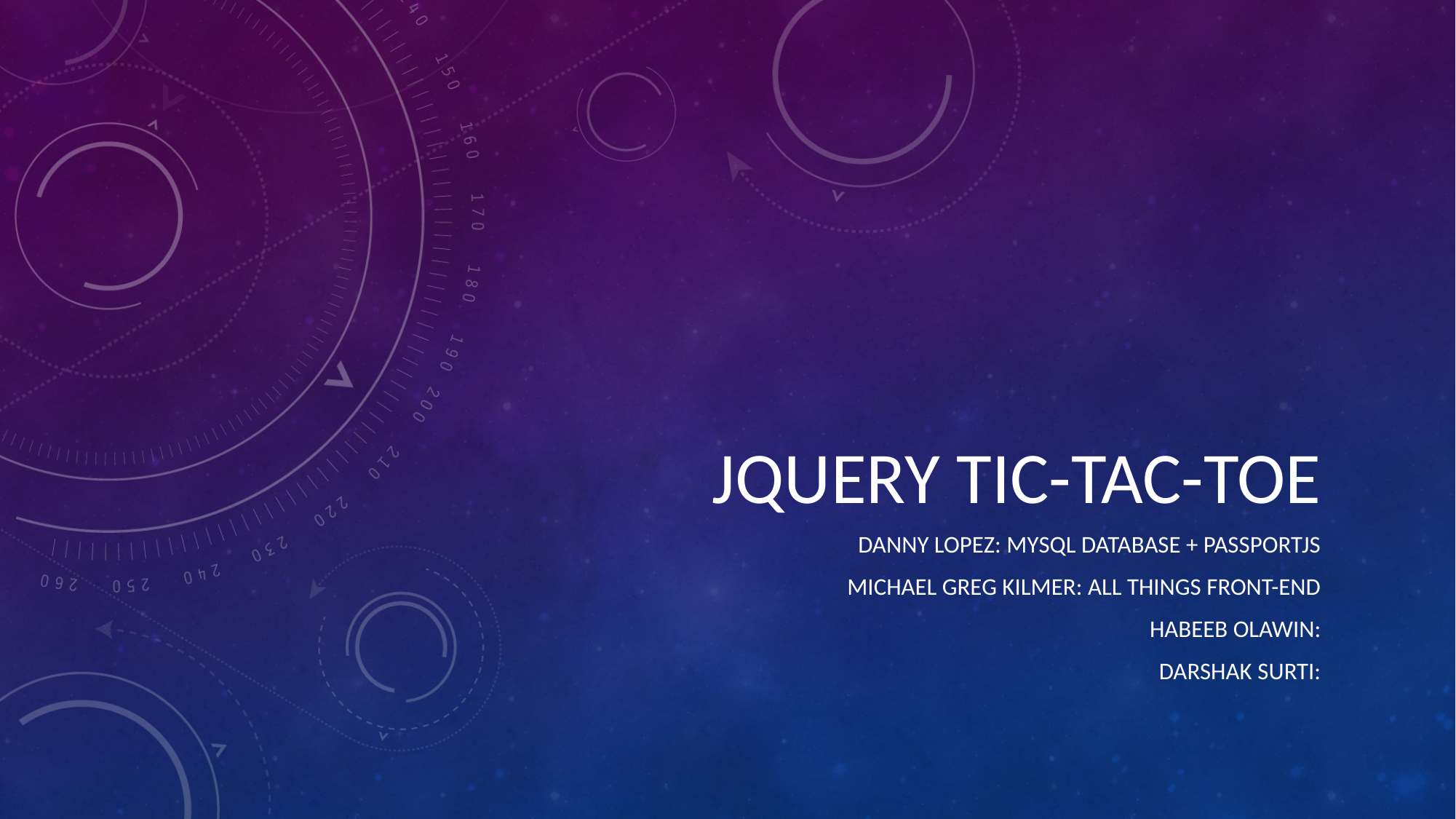

# jQuery Tic-Tac-Toe
Danny Lopez: mysql database + passportjs
Michael Greg Kilmer: all things front-end
Habeeb Olawin:
Darshak Surti: